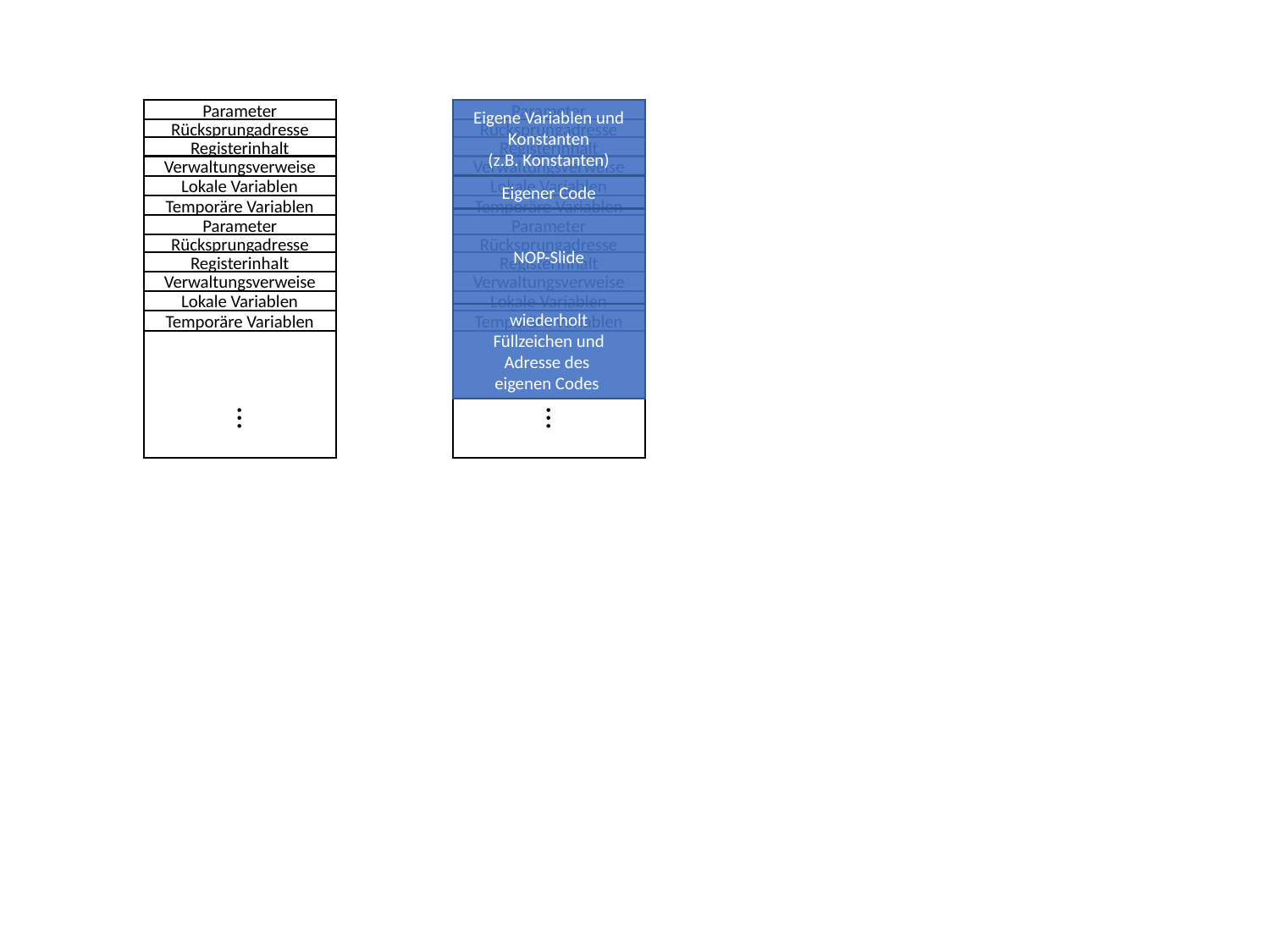

Eigene Variablen und Konstanten
(z.B. Konstanten)
Eigener Code
NOP-Slide
wiederholt
Füllzeichen und Adresse des
eigenen Codes

Parameter
Rücksprungadresse
Registerinhalt
Verwaltungsverweise
Lokale Variablen
Temporäre Variablen
Parameter
Rücksprungadresse
Registerinhalt
Verwaltungsverweise
Lokale Variablen
Temporäre Variablen
…

Parameter
Rücksprungadresse
Registerinhalt
Verwaltungsverweise
Lokale Variablen
Temporäre Variablen
Parameter
Rücksprungadresse
Registerinhalt
Verwaltungsverweise
Lokale Variablen
Temporäre Variablen
…